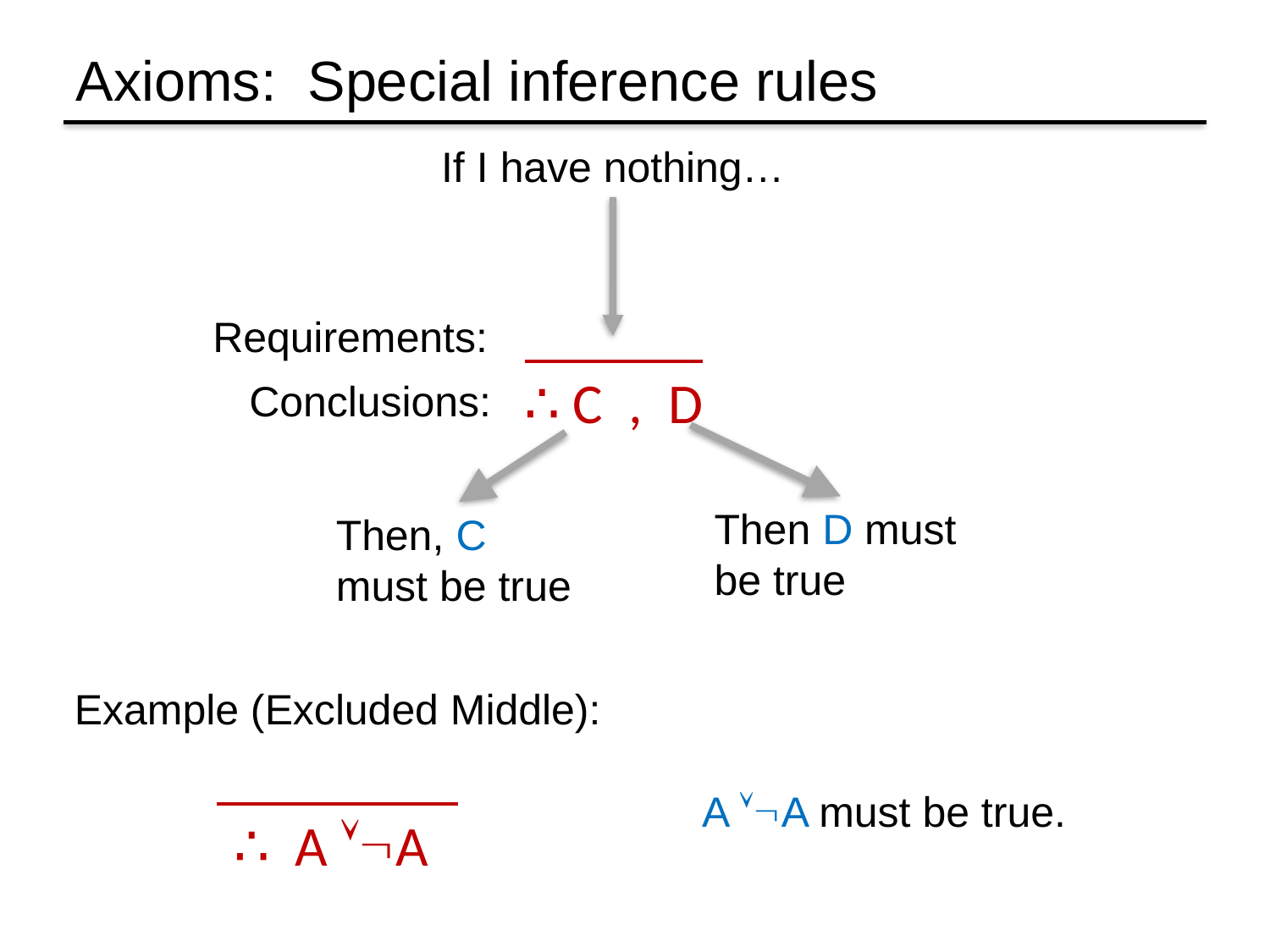

# Axioms:  Special inference rules
If I have nothing…

∴ C  ,  D
Requirements:
Conclusions:
Then D must be true
Then, C must be true
Example (Excluded Middle):

∴  A ∨¬A
 A ∨¬A must be true.